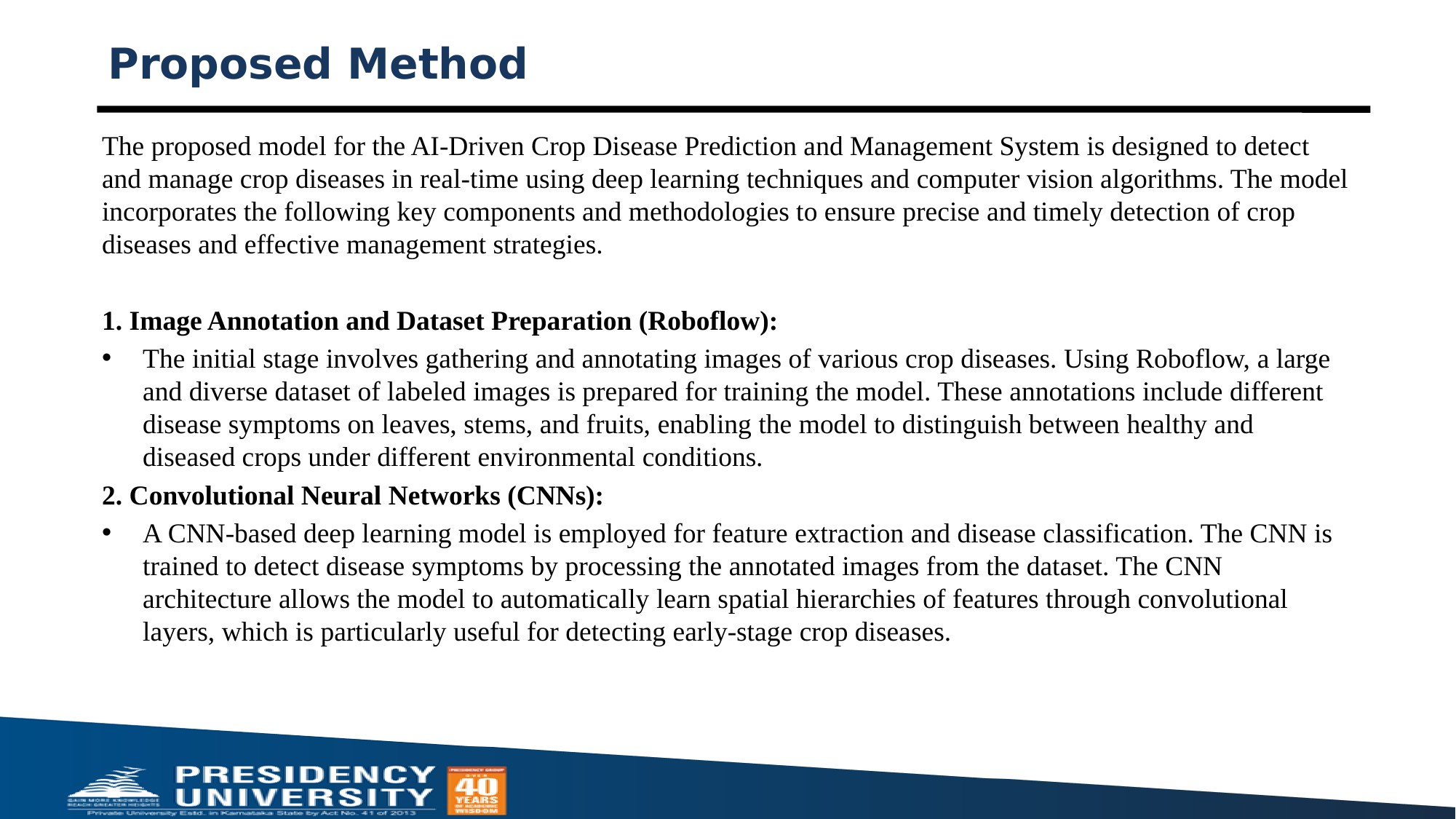

# Proposed Method
The proposed model for the AI-Driven Crop Disease Prediction and Management System is designed to detect and manage crop diseases in real-time using deep learning techniques and computer vision algorithms. The model incorporates the following key components and methodologies to ensure precise and timely detection of crop diseases and effective management strategies.

1. Image Annotation and Dataset Preparation (Roboflow):
The initial stage involves gathering and annotating images of various crop diseases. Using Roboflow, a large and diverse dataset of labeled images is prepared for training the model. These annotations include different disease symptoms on leaves, stems, and fruits, enabling the model to distinguish between healthy and diseased crops under different environmental conditions.
2. Convolutional Neural Networks (CNNs):
A CNN-based deep learning model is employed for feature extraction and disease classification. The CNN is trained to detect disease symptoms by processing the annotated images from the dataset. The CNN architecture allows the model to automatically learn spatial hierarchies of features through convolutional layers, which is particularly useful for detecting early-stage crop diseases.